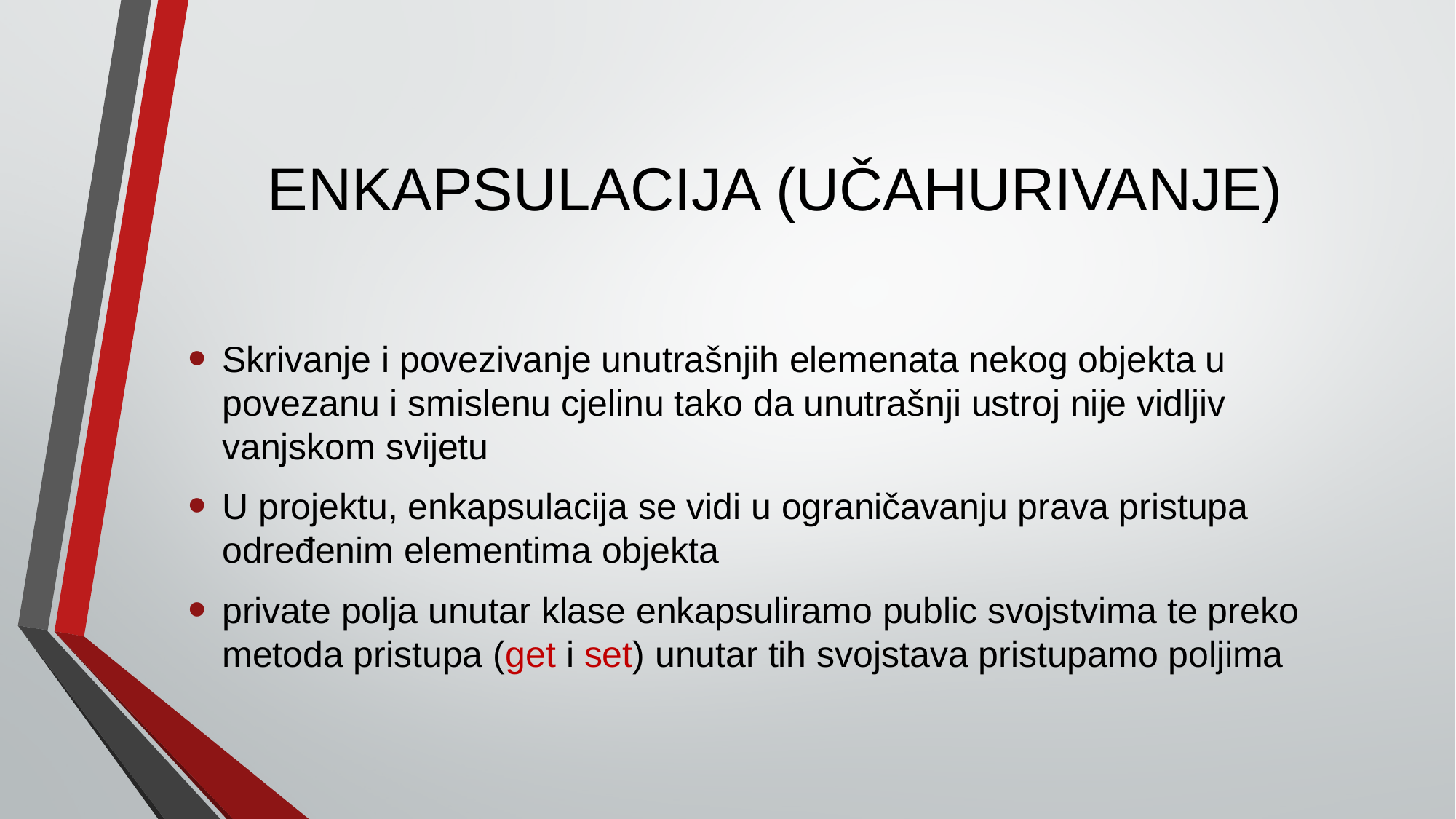

# ENKAPSULACIJA (UČAHURIVANJE)
Skrivanje i povezivanje unutrašnjih elemenata nekog objekta u povezanu i smislenu cjelinu tako da unutrašnji ustroj nije vidljiv vanjskom svijetu
U projektu, enkapsulacija se vidi u ograničavanju prava pristupa određenim elementima objekta
private polja unutar klase enkapsuliramo public svojstvima te preko metoda pristupa (get i set) unutar tih svojstava pristupamo poljima